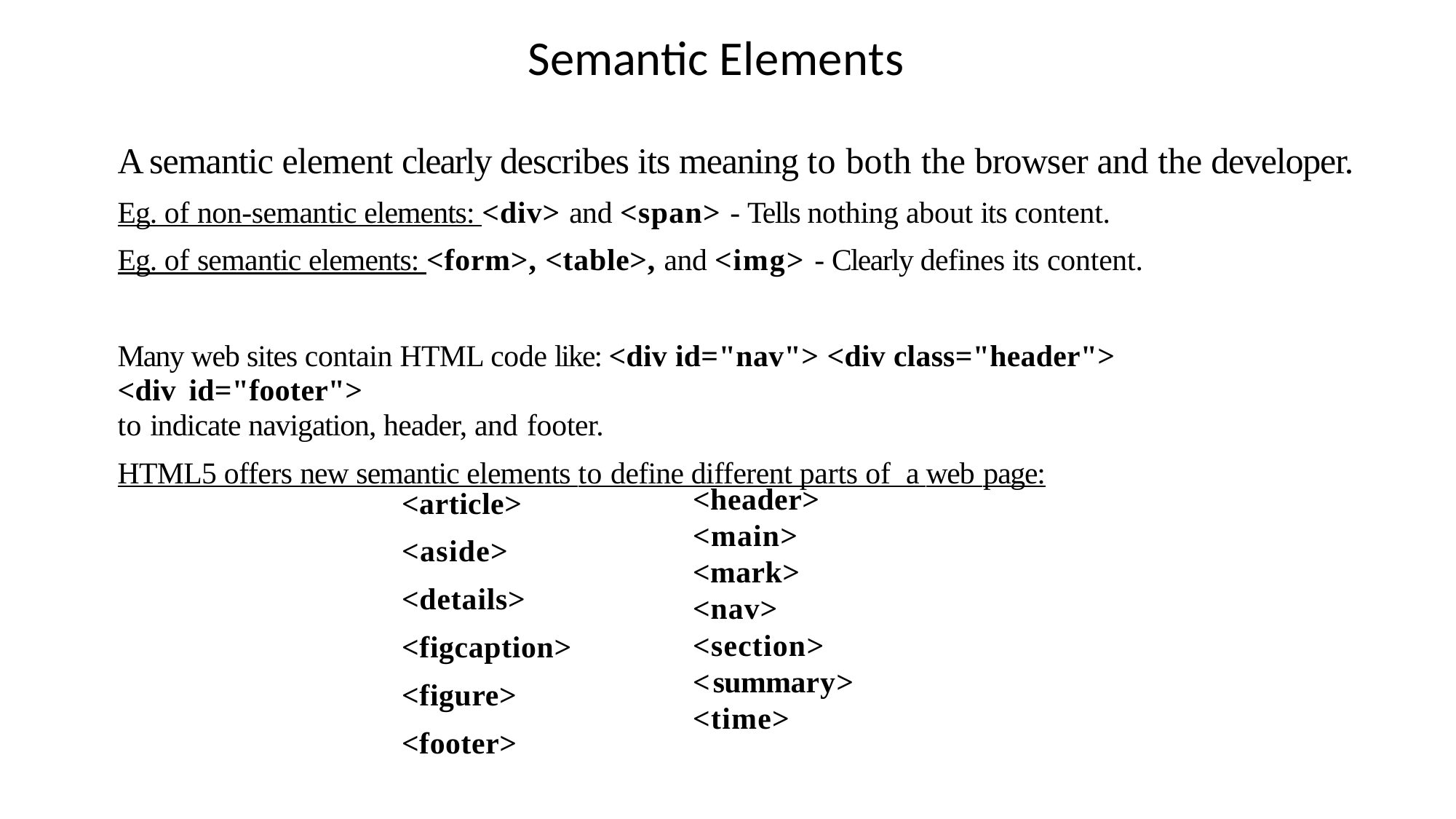

# Semantic Elements
A semantic element clearly describes its meaning to both the browser and the developer.
Eg. of non-semantic elements: <div> and <span> - Tells nothing about its content.  Eg. of semantic elements: <form>, <table>, and <img> - Clearly defines its content.

Many web sites contain HTML code like: <div id="nav"> <div class="header"> <div id="footer">
to indicate navigation, header, and footer.
HTML5 offers new semantic elements to define different parts of  a web page:
<article>
<aside>
<details>
<figcaption>
<figure>
<footer>
<header>
<main>
<mark>
<nav>
<section>
<summary>
<time>